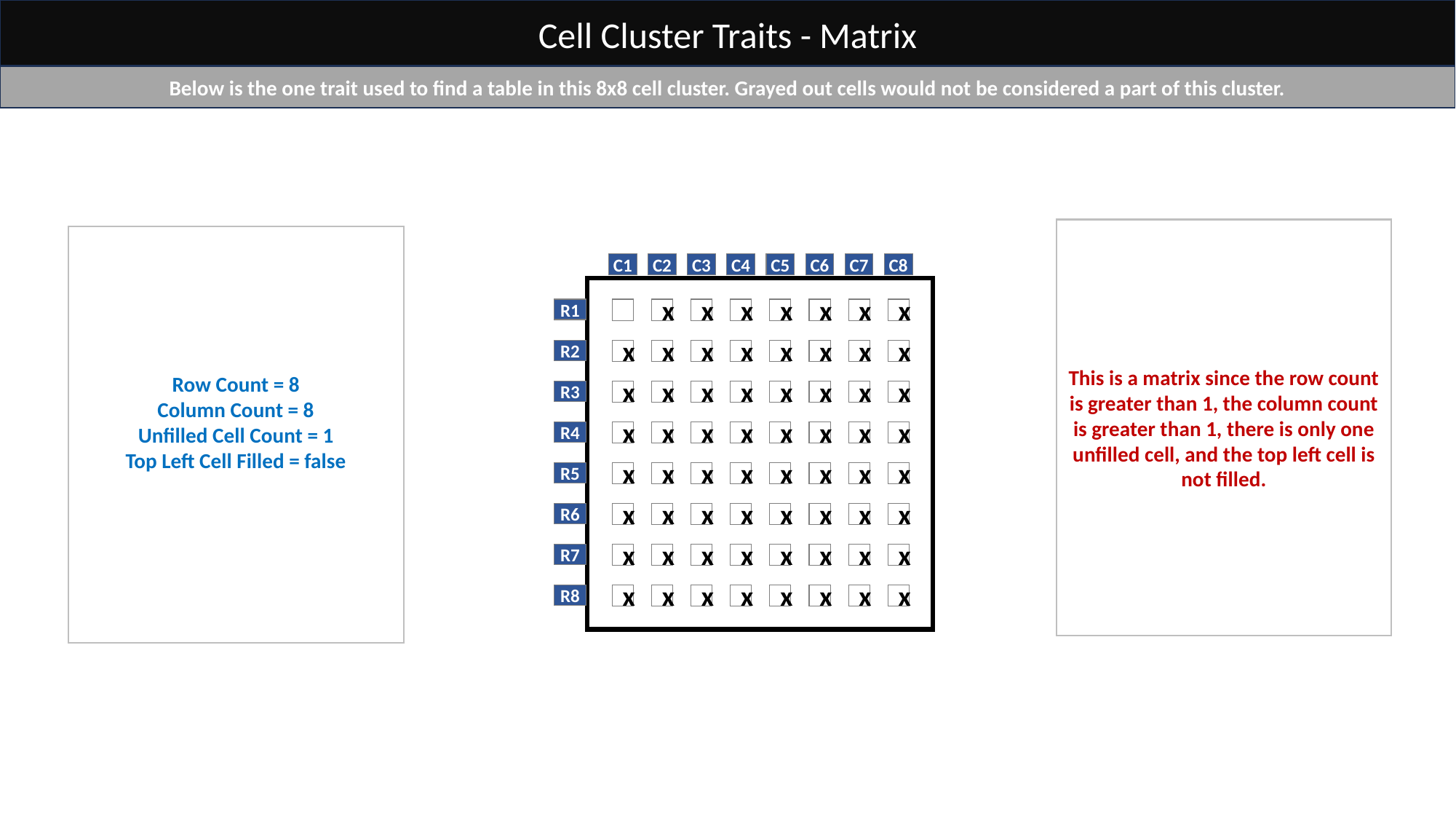

Cell Cluster Traits - Matrix
Below is the one trait used to find a table in this 8x8 cell cluster. Grayed out cells would not be considered a part of this cluster.
This is a matrix since the row count is greater than 1, the column count is greater than 1, there is only one unfilled cell, and the top left cell is not filled.
Row Count = 8
Column Count = 8
Unfilled Cell Count = 1
Top Left Cell Filled = false

C1
C2
C3
C4
C5
C6
C7
C8

R1

x
x
x
x
x
x
x
R2
x
x
x
x
x
x
x
x
R3
x
x
x
x
x
x
x
x
R4
x
x
x
x
x
x
x
x
R5
x
x
x
x
x
x
x
x
R6
x
x
x
x
x
x
x
x
R7
x
x
x
x
x
x
x
x
R8
x
x
x
x
x
x
x
x